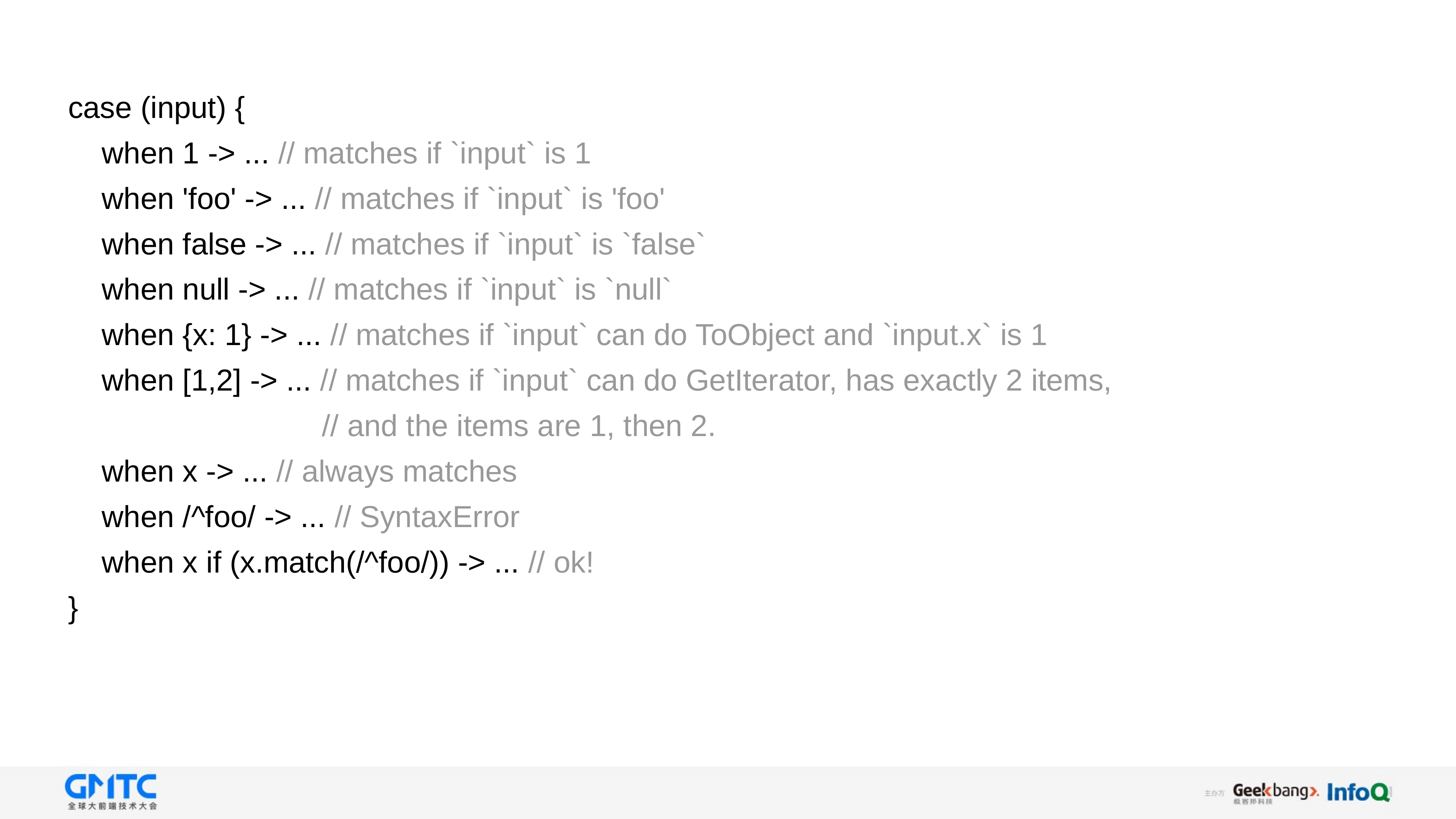

case (input) {
    when 1 -> ... // matches if `input` is 1
    when 'foo' -> ... // matches if `input` is 'foo'
    when false -> ... // matches if `input` is `false`
    when null -> ... // matches if `input` is `null`
    when {x: 1} -> ... // matches if `input` can do ToObject and `input.x` is 1
    when [1,2] -> ... // matches if `input` can do GetIterator, has exactly 2 items,
                              // and the items are 1, then 2.
    when x -> ... // always matches
    when /^foo/ -> ... // SyntaxError
    when x if (x.match(/^foo/)) -> ... // ok!
}